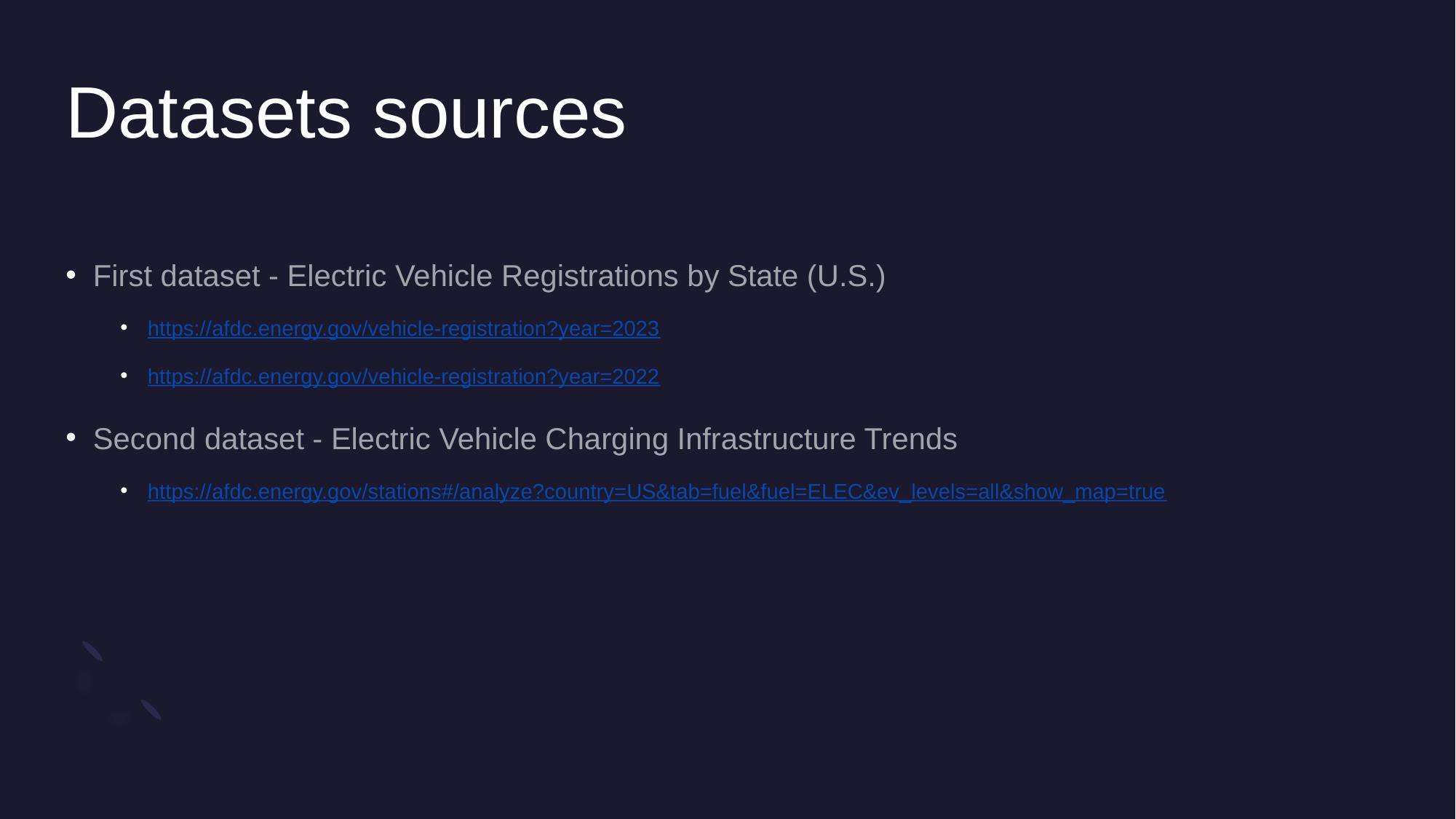

# Datasets sources
First dataset - Electric Vehicle Registrations by State (U.S.)
https://afdc.energy.gov/vehicle-registration?year=2023
https://afdc.energy.gov/vehicle-registration?year=2022
Second dataset - Electric Vehicle Charging Infrastructure Trends
https://afdc.energy.gov/stations#/analyze?country=US&tab=fuel&fuel=ELEC&ev_levels=all&show_map=true